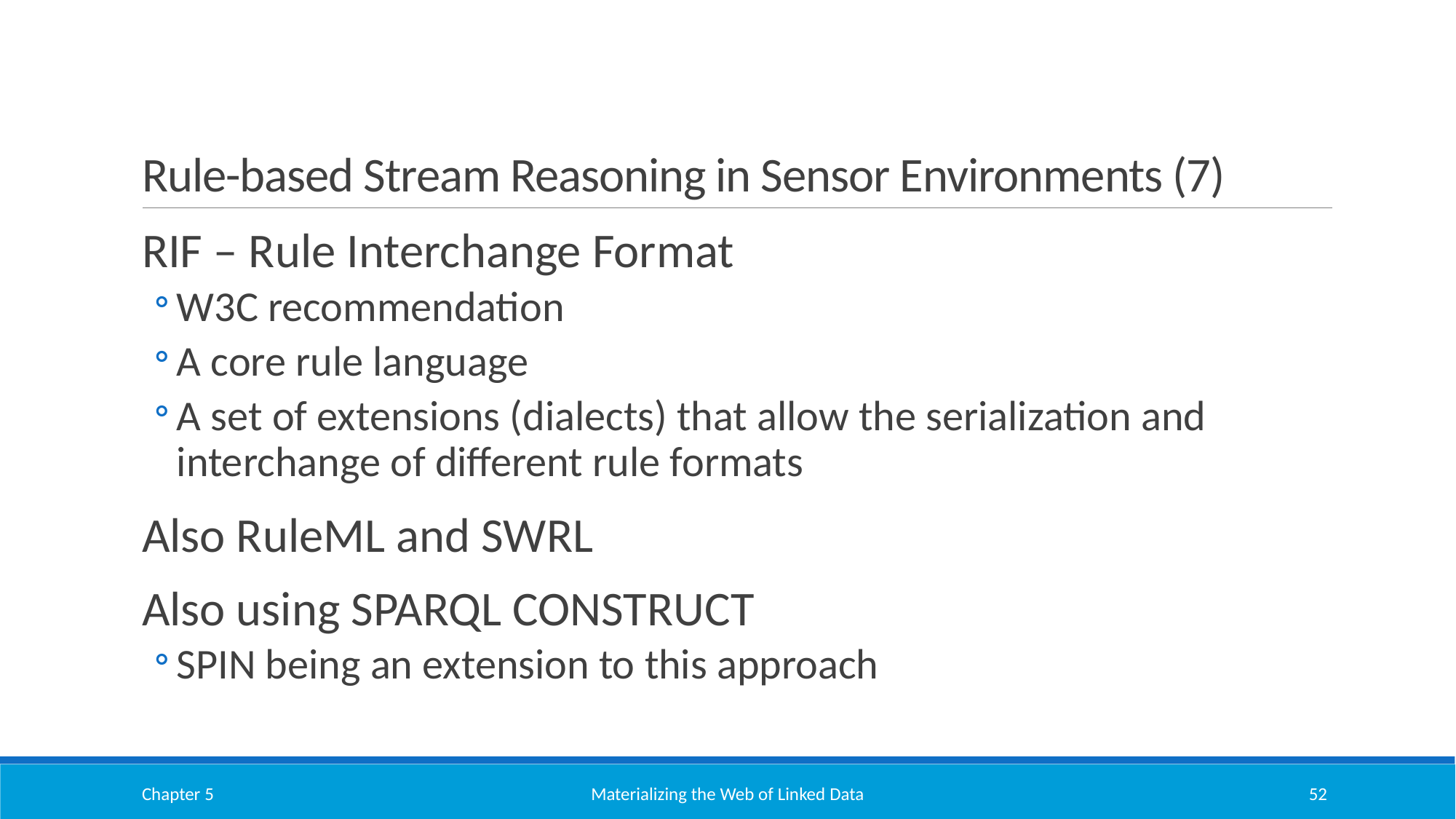

# Rule-based Stream Reasoning in Sensor Environments (7)
RIF – Rule Interchange Format
W3C recommendation
A core rule language
A set of extensions (dialects) that allow the serialization and interchange of different rule formats
Also RuleML and SWRL
Also using SPARQL CONSTRUCT
SPIN being an extension to this approach
Chapter 5
Materializing the Web of Linked Data
52